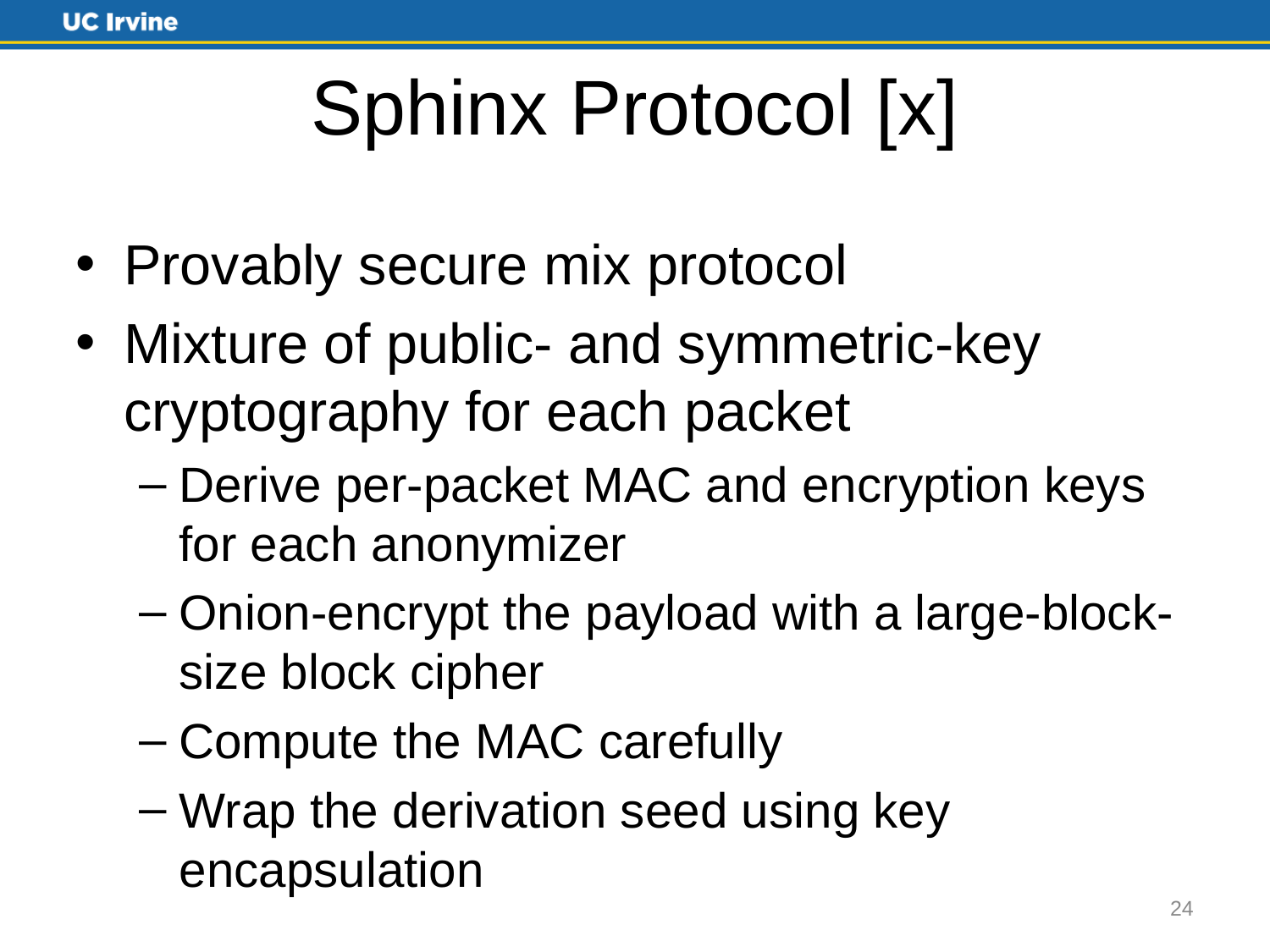

# Sphinx Protocol [x]
Provably secure mix protocol
Mixture of public- and symmetric-key cryptography for each packet
Derive per-packet MAC and encryption keys for each anonymizer
Onion-encrypt the payload with a large-block-size block cipher
Compute the MAC carefully
Wrap the derivation seed using key encapsulation

24